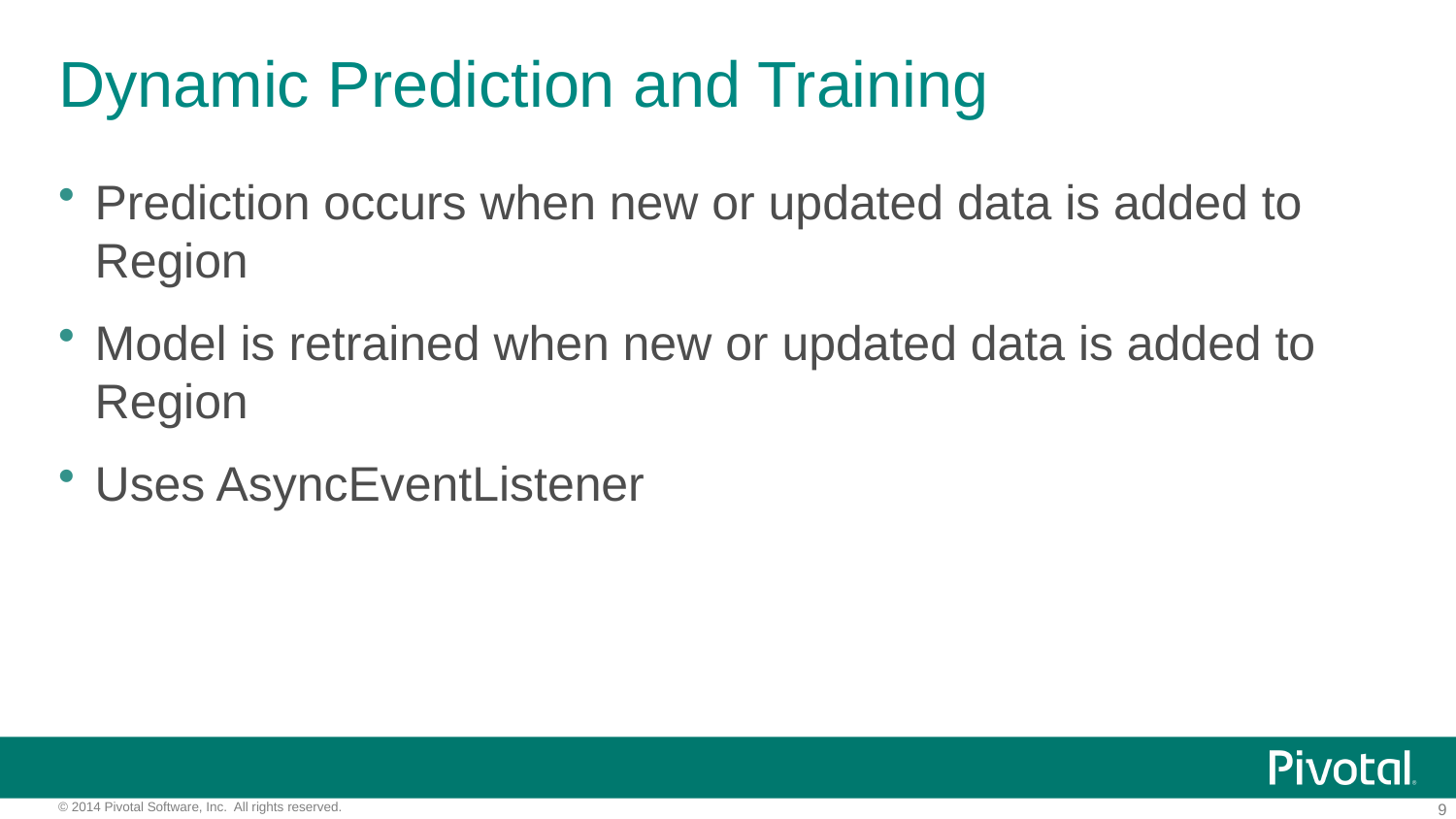

# Dynamic Prediction and Training
Prediction occurs when new or updated data is added to Region
Model is retrained when new or updated data is added to Region
Uses AsyncEventListener